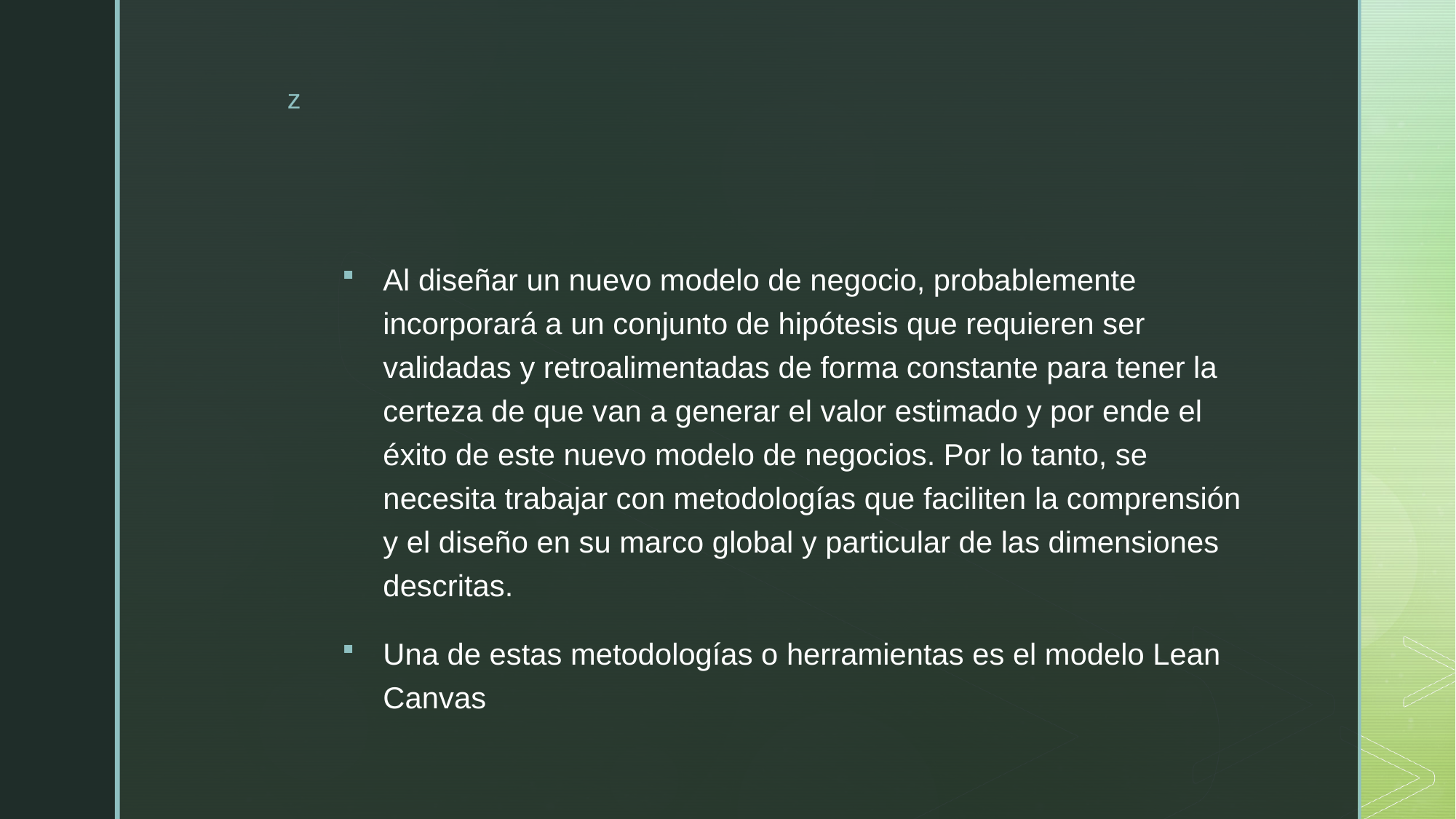

#
Al diseñar un nuevo modelo de negocio, probablemente incorporará a un conjunto de hipótesis que requieren ser validadas y retroalimentadas de forma constante para tener la certeza de que van a generar el valor estimado y por ende el éxito de este nuevo modelo de negocios. Por lo tanto, se necesita trabajar con metodologías que faciliten la comprensión y el diseño en su marco global y particular de las dimensiones descritas.
Una de estas metodologías o herramientas es el modelo Lean Canvas